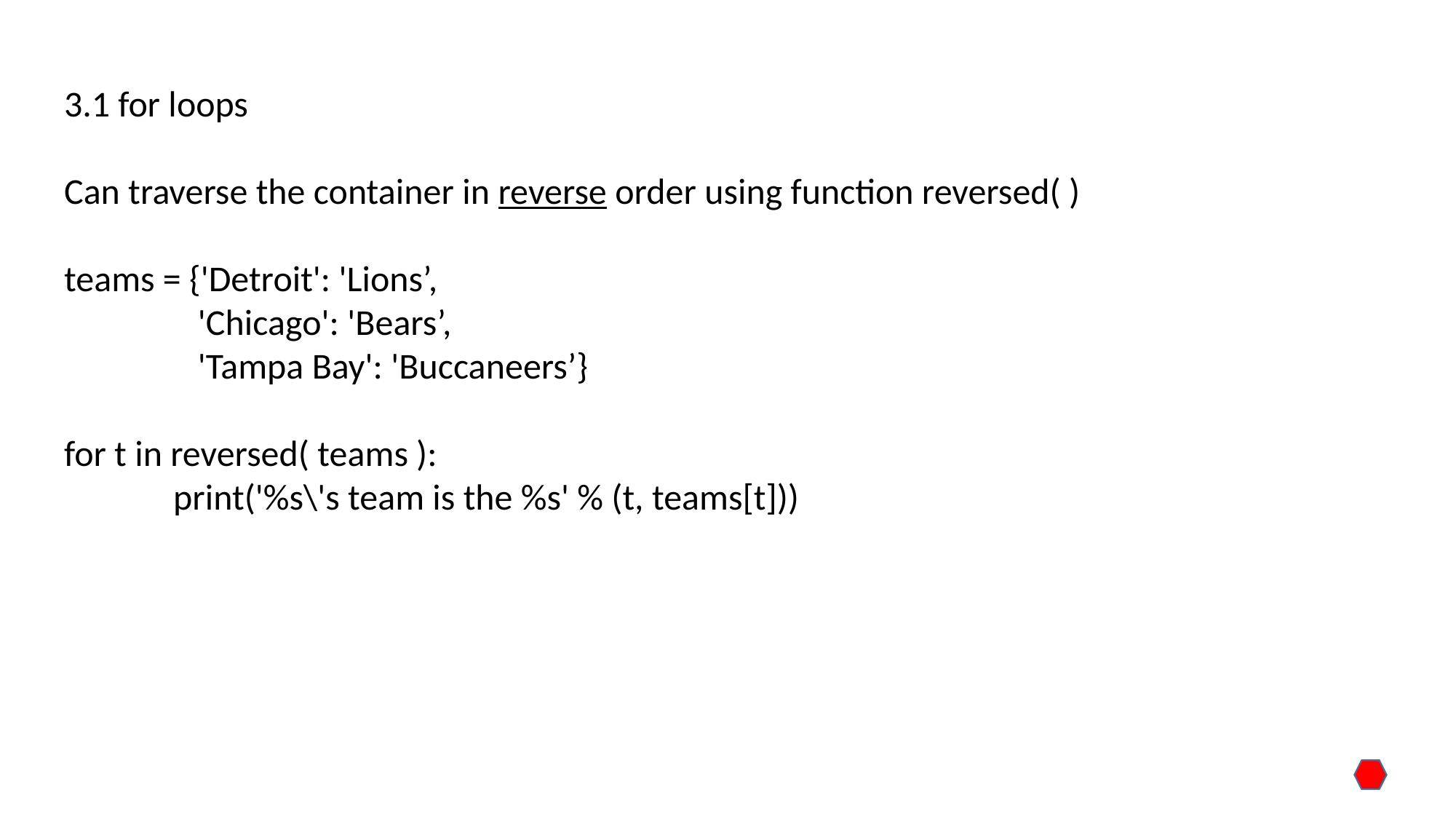

3.1 for loops

Can traverse the container in reverse order using function reversed( )

teams = {'Detroit': 'Lions’,
	   'Chicago': 'Bears’,
	   'Tampa Bay': 'Buccaneers’}

for t in reversed( teams ):
	print('%s\'s team is the %s' % (t, teams[t]))